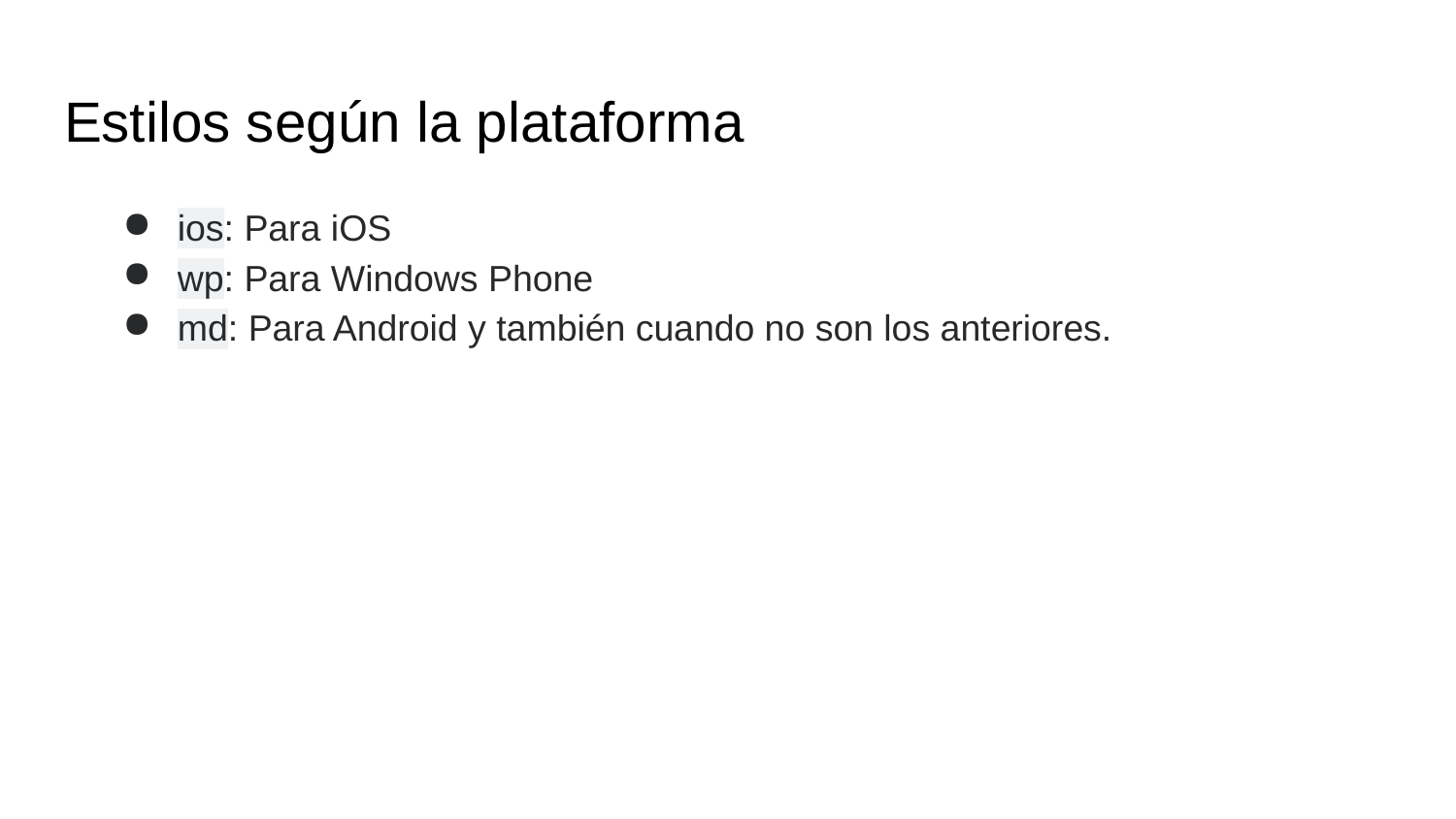

# Estilos según la plataforma
ios: Para iOS
wp: Para Windows Phone
md: Para Android y también cuando no son los anteriores.